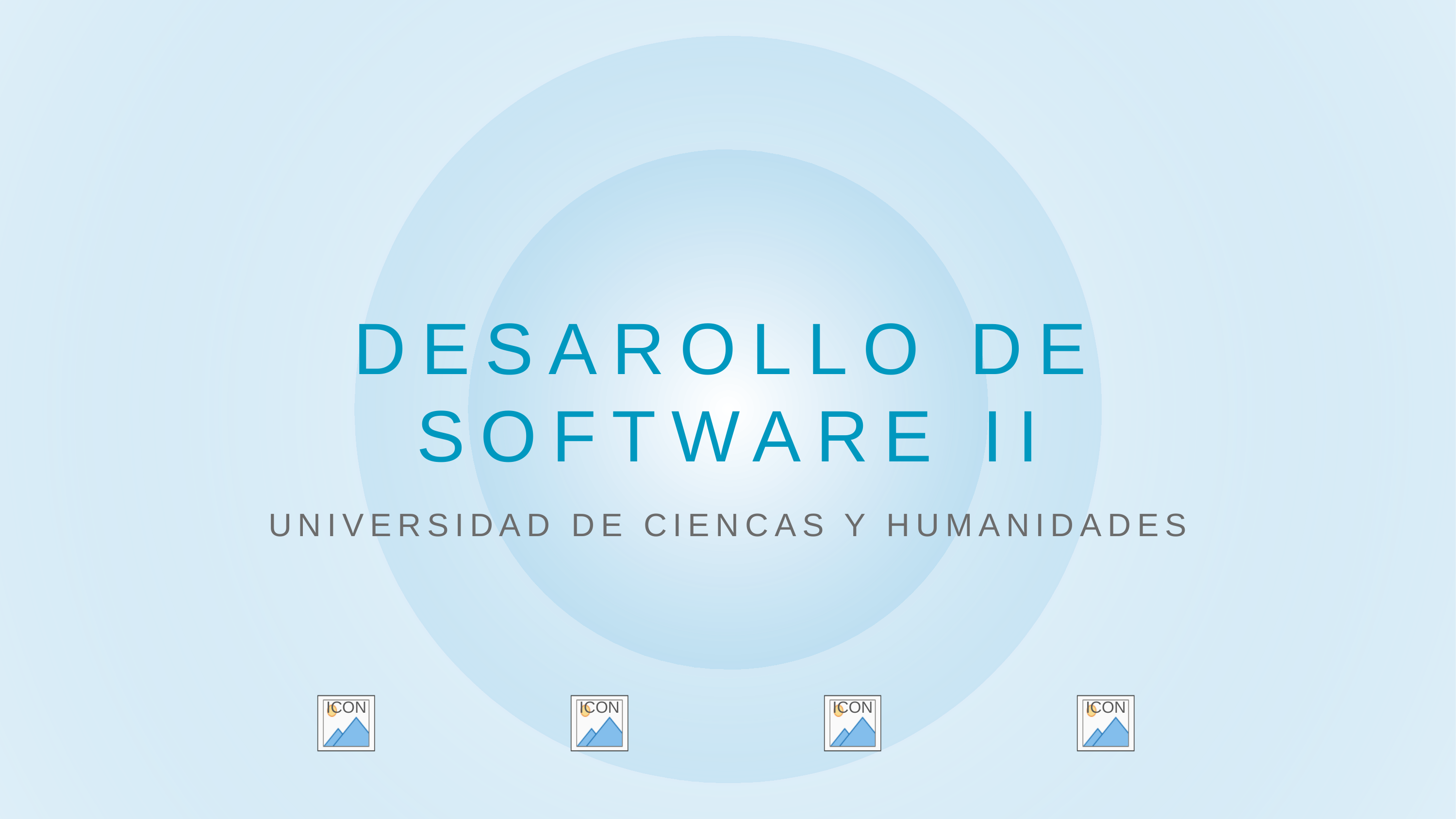

# DESAROLLO DE SOFTWARE II
UNIVERSIDAD DE CIENCAS Y HUMANIDADES